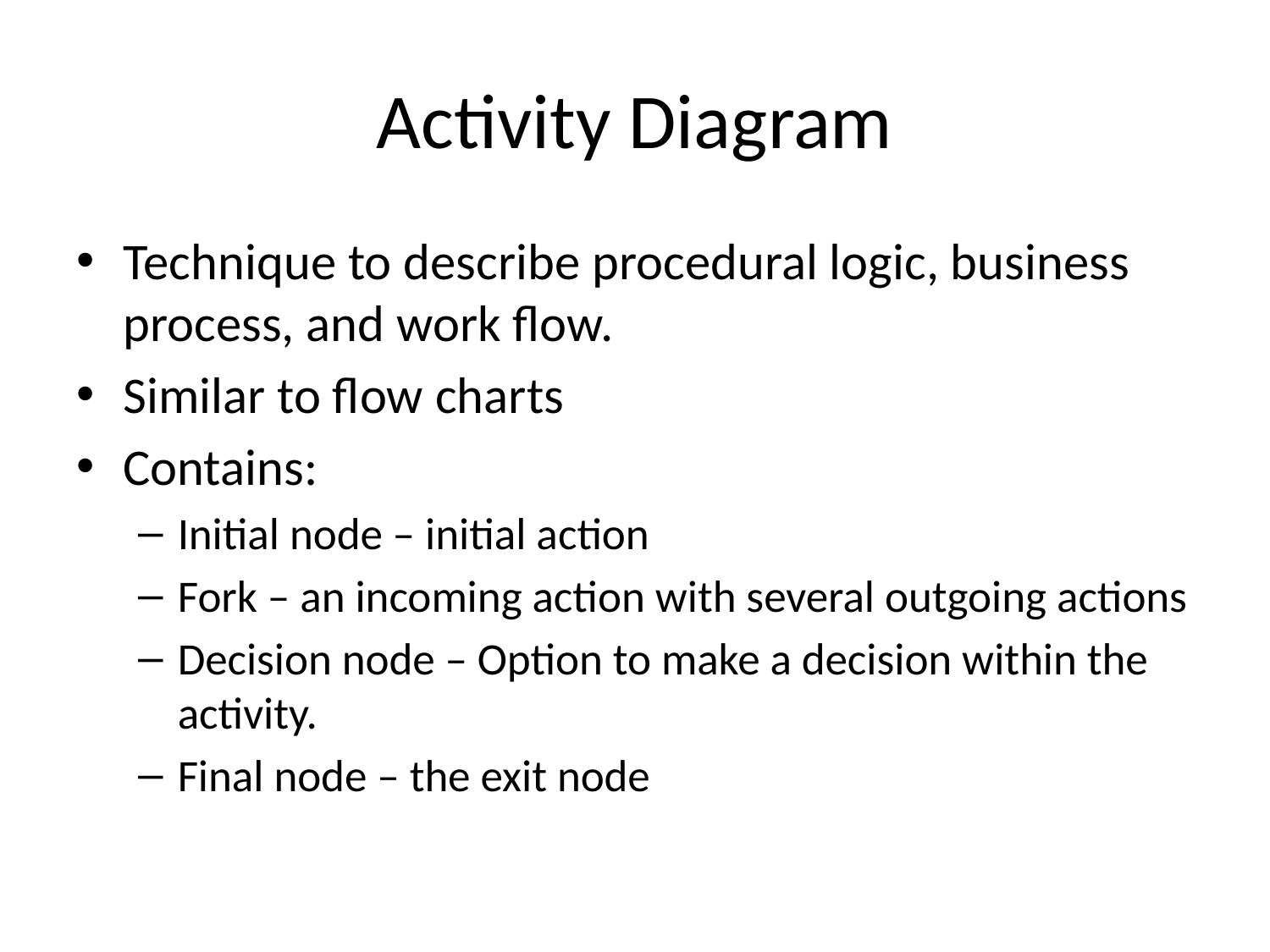

# Activity Diagram
Technique to describe procedural logic, business process, and work flow.
Similar to flow charts
Contains:
Initial node – initial action
Fork – an incoming action with several outgoing actions
Decision node – Option to make a decision within the activity.
Final node – the exit node